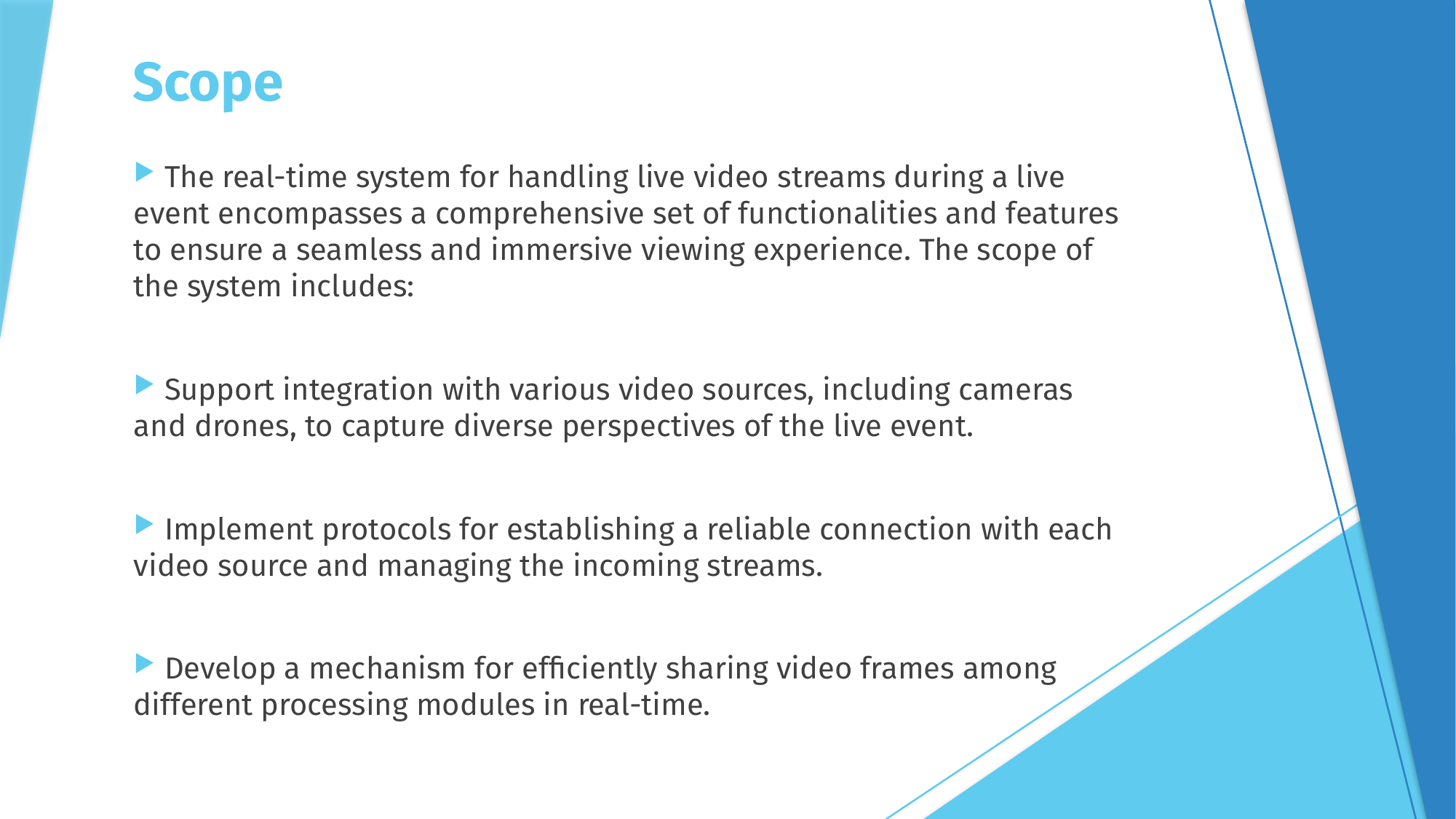

# Scope
 The real-time system for handling live video streams during a live event encompasses a comprehensive set of functionalities and features to ensure a seamless and immersive viewing experience. The scope of the system includes:

 Support integration with various video sources, including cameras and drones, to capture diverse perspectives of the live event.

 Implement protocols for establishing a reliable connection with each video source and managing the incoming streams.

 Develop a mechanism for efficiently sharing video frames among different processing modules in real-time.